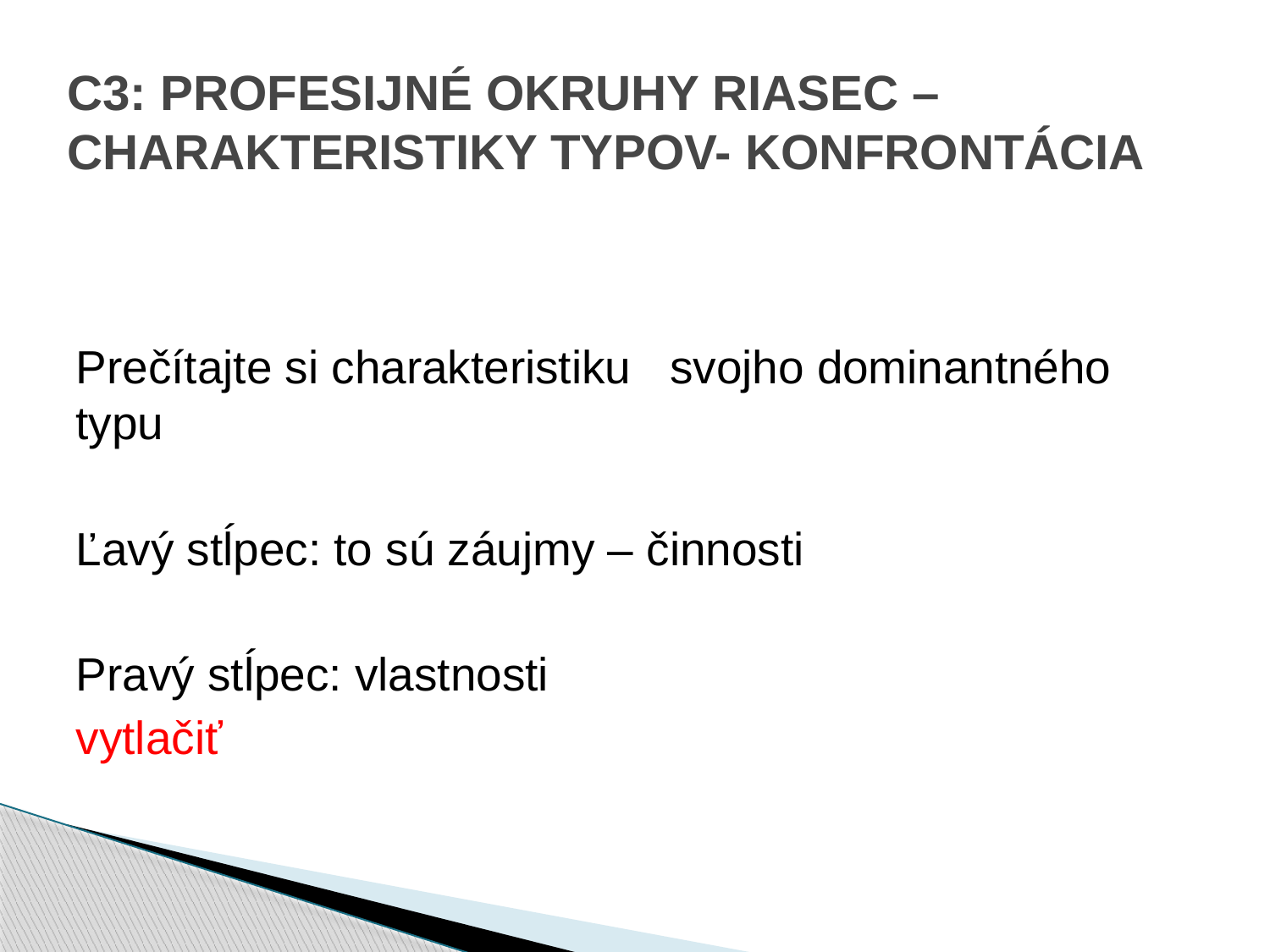

# C3: PROFESIJNÉ OKRUHY RIASEC – CHARAKTERISTIKY TYPOV- konfrontácia

Prečítajte si charakteristiku   svojho dominantného typu

Ľavý stĺpec: to sú záujmy – činnosti

Pravý stĺpec: vlastnosti
vytlačiť